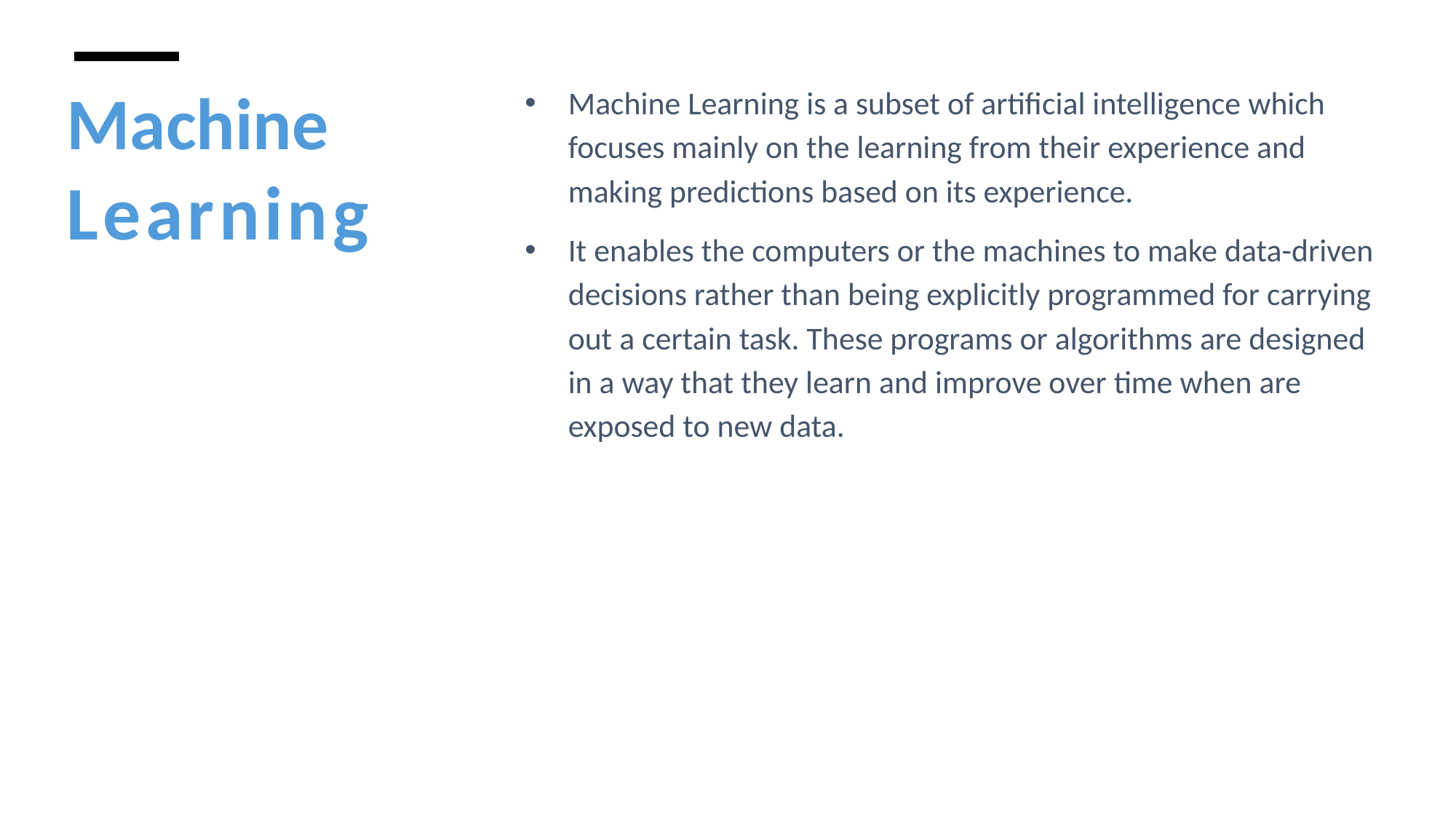

# Machine Learning
Machine Learning is a subset of artificial intelligence which focuses mainly on the learning from their experience and making predictions based on its experience.
It enables the computers or the machines to make data-driven decisions rather than being explicitly programmed for carrying out a certain task. These programs or algorithms are designed in a way that they learn and improve over time when are exposed to new data.